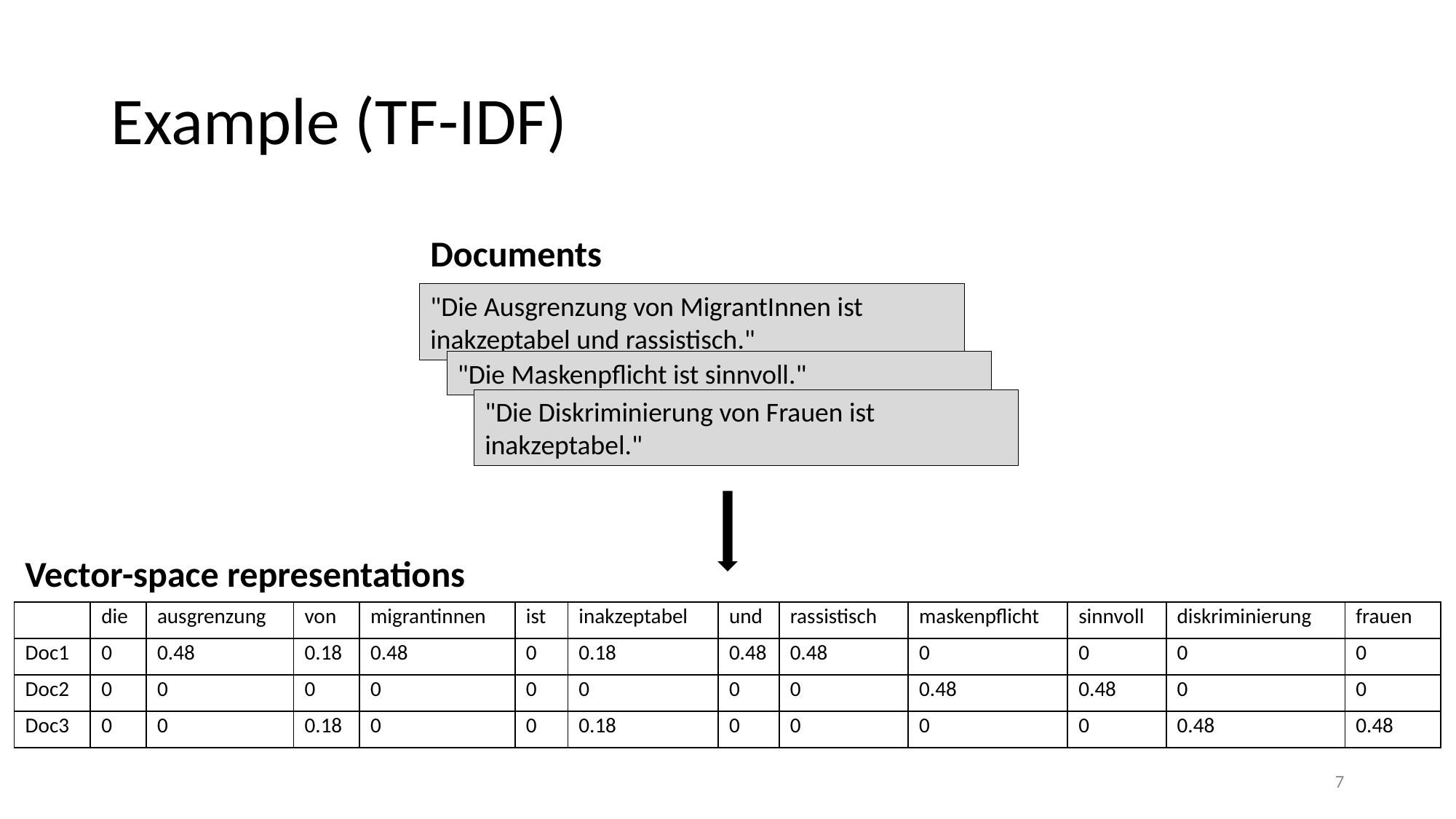

# Example (TF-IDF)
Documents
"Die Ausgrenzung von MigrantInnen ist inakzeptabel und rassistisch."
"Die Maskenpflicht ist sinnvoll."
"Die Diskriminierung von Frauen ist inakzeptabel."

Vector-space representations
|  | die | ausgrenzung | von | migrantinnen | ist | inakzeptabel | und | rassistisch | maskenpflicht | sinnvoll | diskriminierung | frauen |
| --- | --- | --- | --- | --- | --- | --- | --- | --- | --- | --- | --- | --- |
| Doc1 | 0 | 0.48 | 0.18 | 0.48 | 0 | 0.18 | 0.48 | 0.48 | 0 | 0 | 0 | 0 |
| Doc2 | 0 | 0 | 0 | 0 | 0 | 0 | 0 | 0 | 0.48 | 0.48 | 0 | 0 |
| Doc3 | 0 | 0 | 0.18 | 0 | 0 | 0.18 | 0 | 0 | 0 | 0 | 0.48 | 0.48 |
7